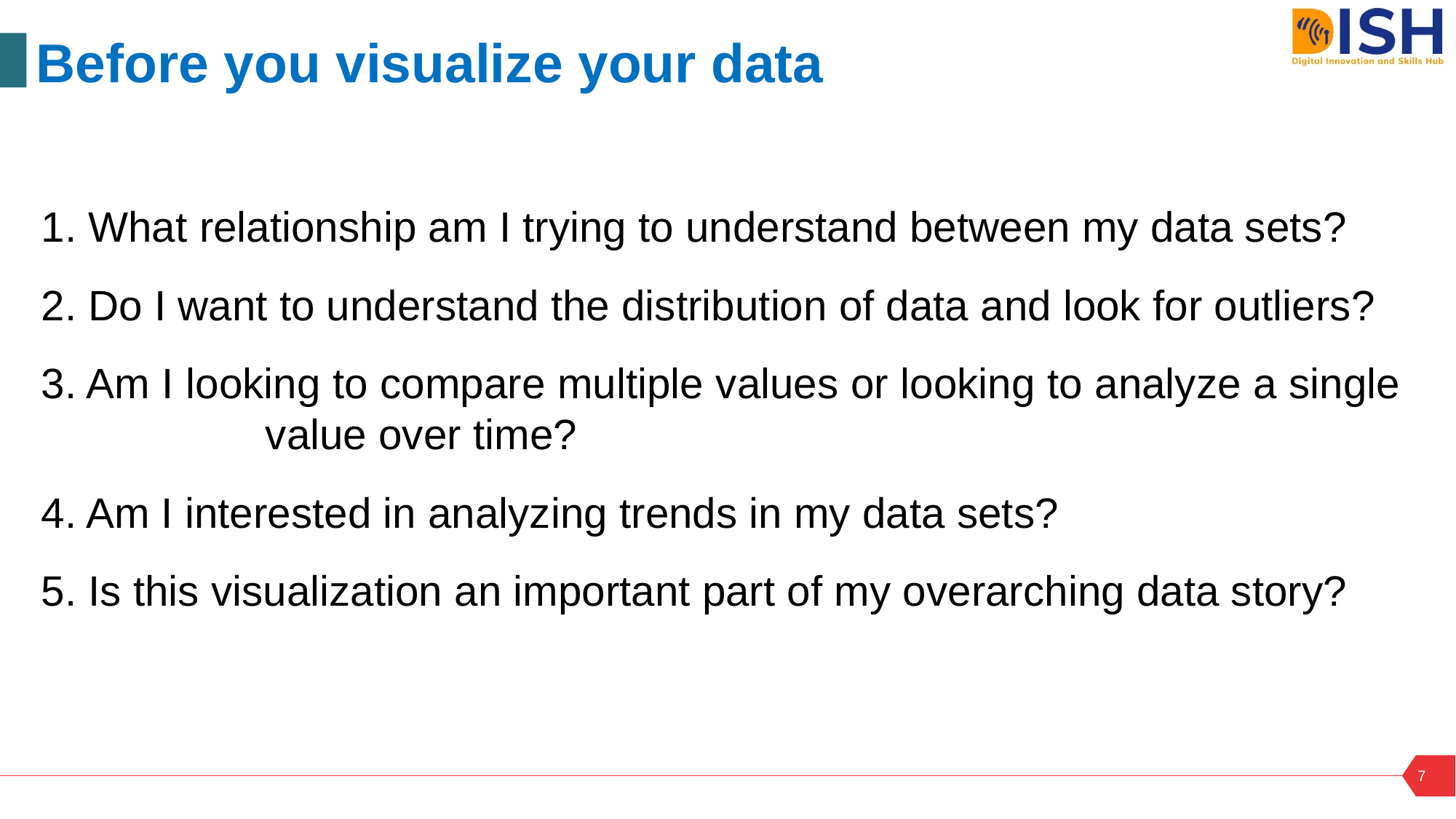

Before you visualize your data
1. What relationship am I trying to understand between my data sets?
2. Do I want to understand the distribution of data and look for outliers?
3. Am I looking to compare multiple values or looking to analyze a single                     value over time?
4. Am I interested in analyzing trends in my data sets?
5. Is this visualization an important part of my overarching data story?